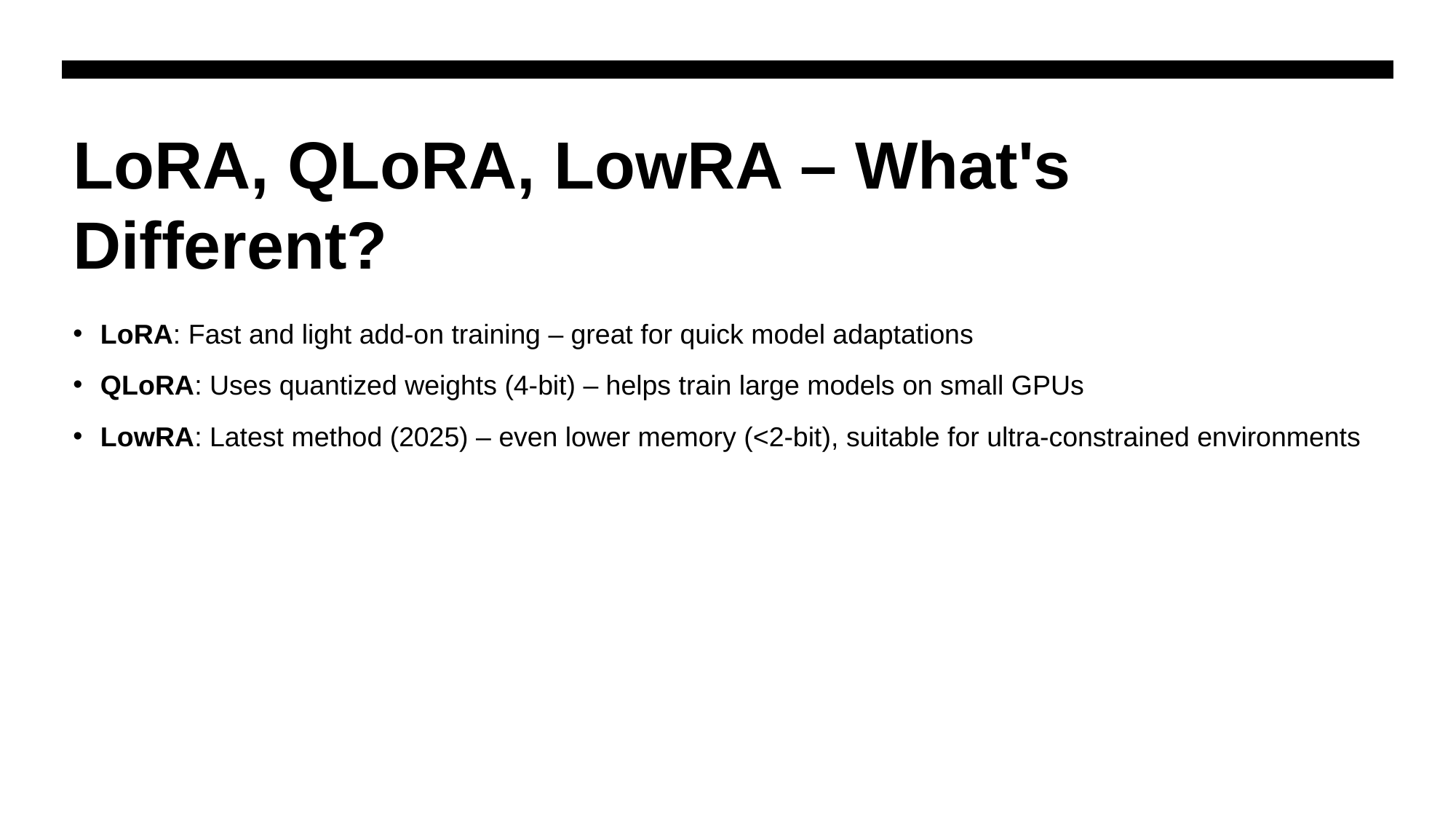

# LoRA, QLoRA, LowRA – What's Different?
LoRA: Fast and light add-on training – great for quick model adaptations
QLoRA: Uses quantized weights (4-bit) – helps train large models on small GPUs
LowRA: Latest method (2025) – even lower memory (<2-bit), suitable for ultra-constrained environments